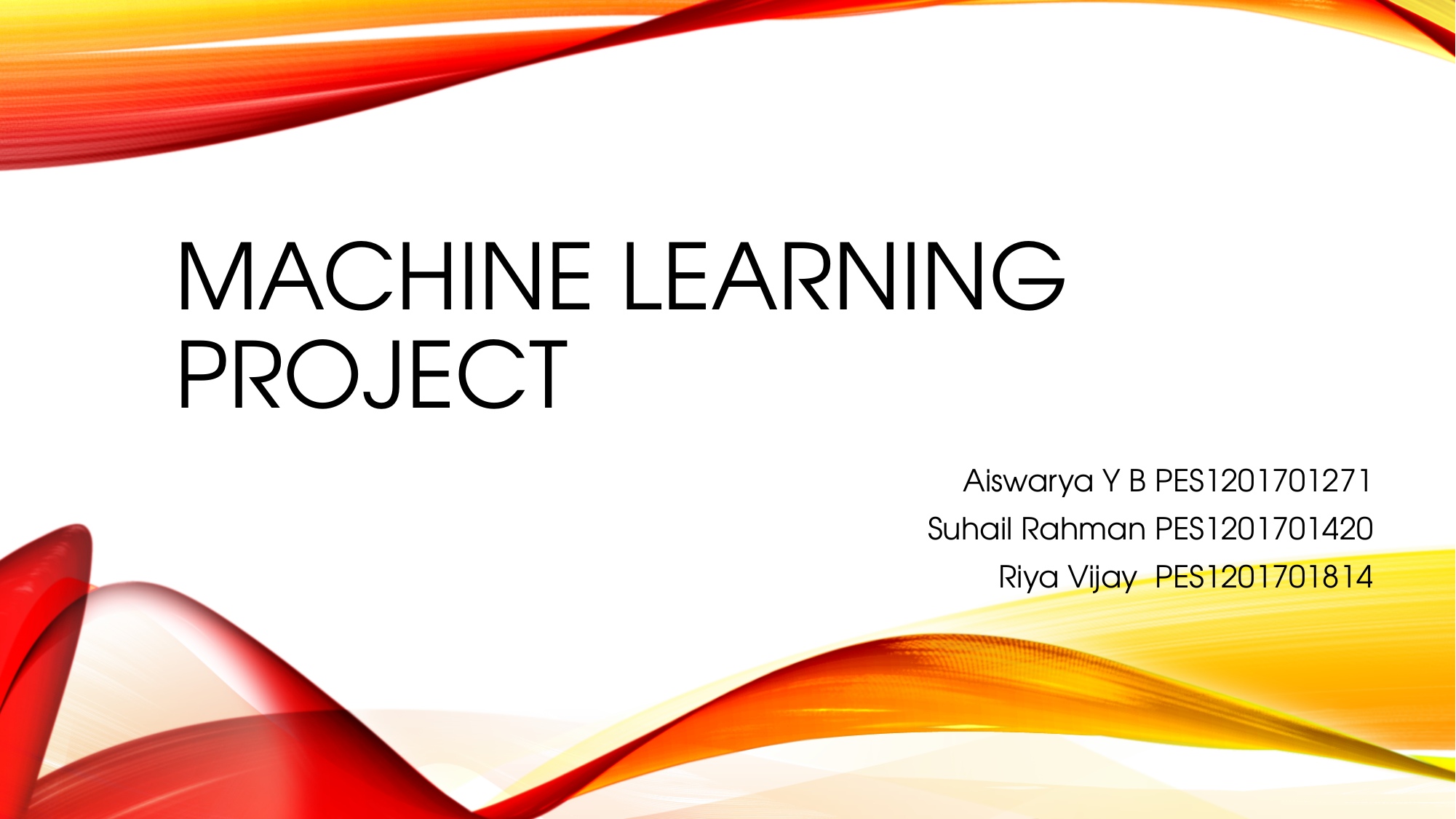

# Machine learning project
Aiswarya Y B PES1201701271
Suhail Rahman PES1201701420
Riya Vijay  PES1201701814